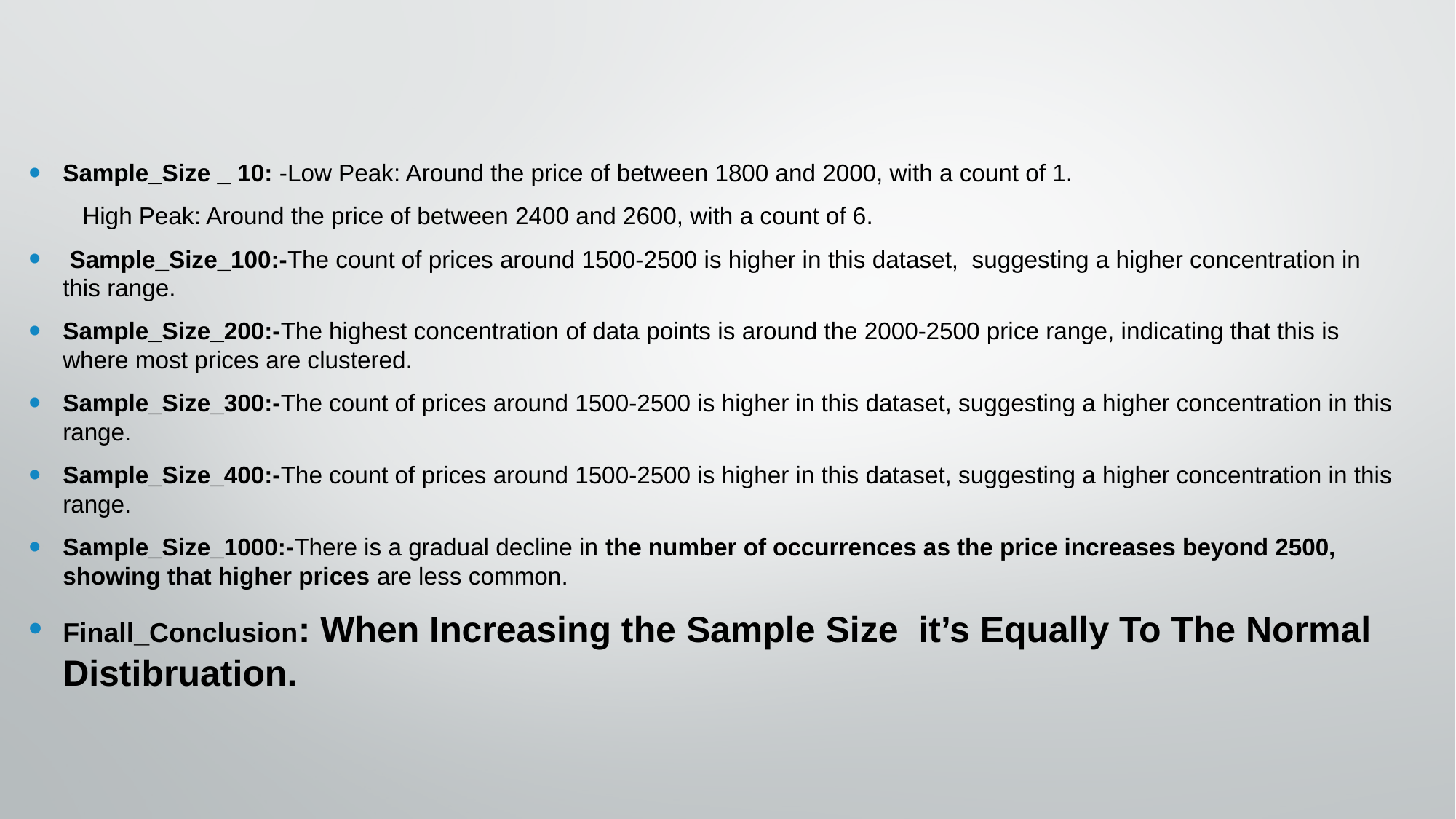

Sample_Size _ 10: -Low Peak: Around the price of between 1800 and 2000, with a count of 1.
        High Peak: Around the price of between 2400 and 2600, with a count of 6.
 Sample_Size_100:-The count of prices around 1500-2500 is higher in this dataset,  suggesting a higher concentration in this range.
Sample_Size_200:-The highest concentration of data points is around the 2000-2500 price range, indicating that this is where most prices are clustered.
Sample_Size_300:-The count of prices around 1500-2500 is higher in this dataset, suggesting a higher concentration in this range.
Sample_Size_400:-The count of prices around 1500-2500 is higher in this dataset, suggesting a higher concentration in this range.
Sample_Size_1000:-There is a gradual decline in the number of occurrences as the price increases beyond 2500, showing that higher prices are less common.
Finall_Conclusion: When Increasing the Sample Size  it’s Equally To The Normal Distibruation.